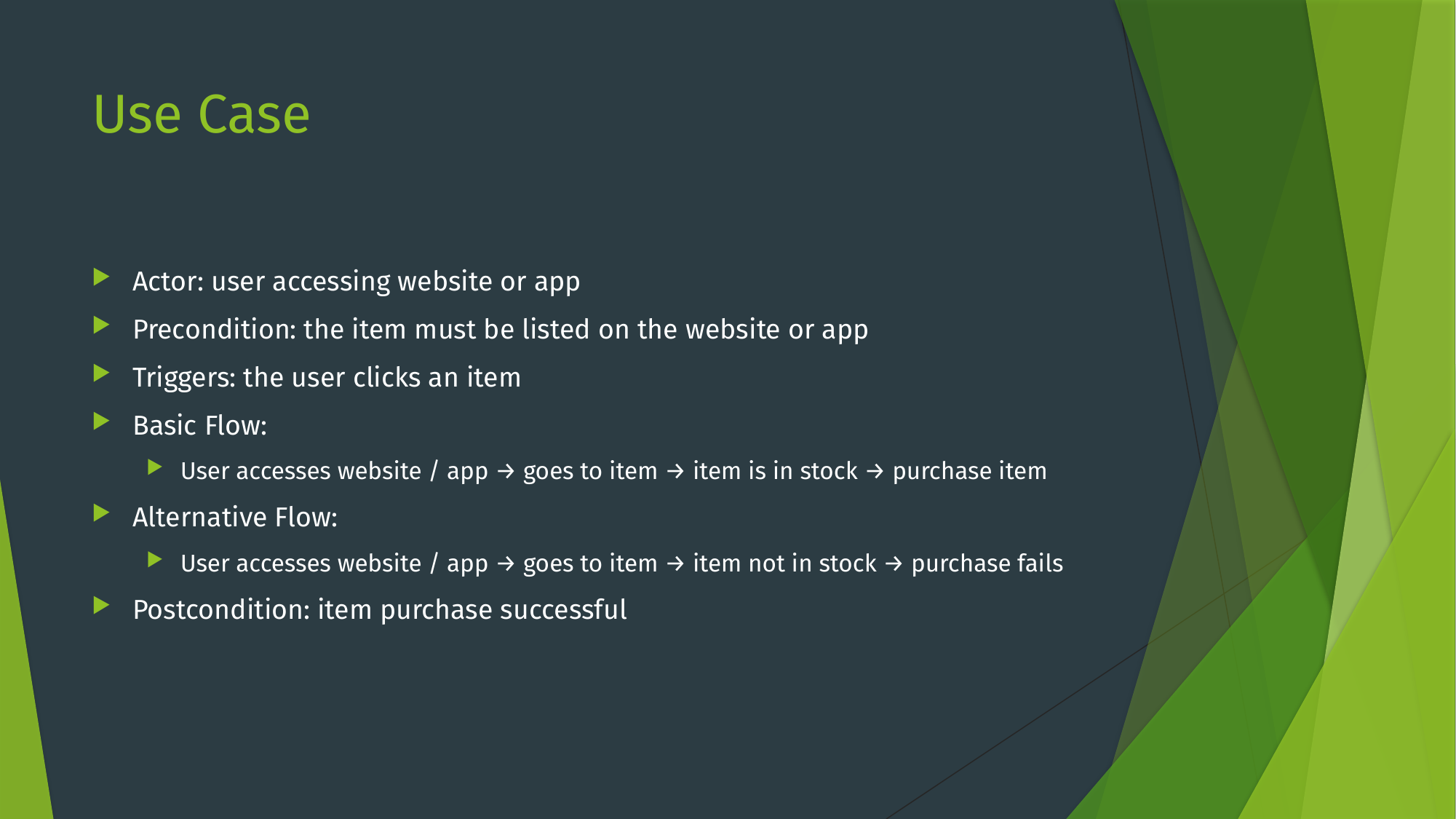

# Use Case
Actor: user accessing website or app
Precondition: the item must be listed on the website or app
Triggers: the user clicks an item
Basic Flow:
User accesses website / app → goes to item → item is in stock → purchase item
Alternative Flow:
User accesses website / app → goes to item → item not in stock → purchase fails
Postcondition: item purchase successful